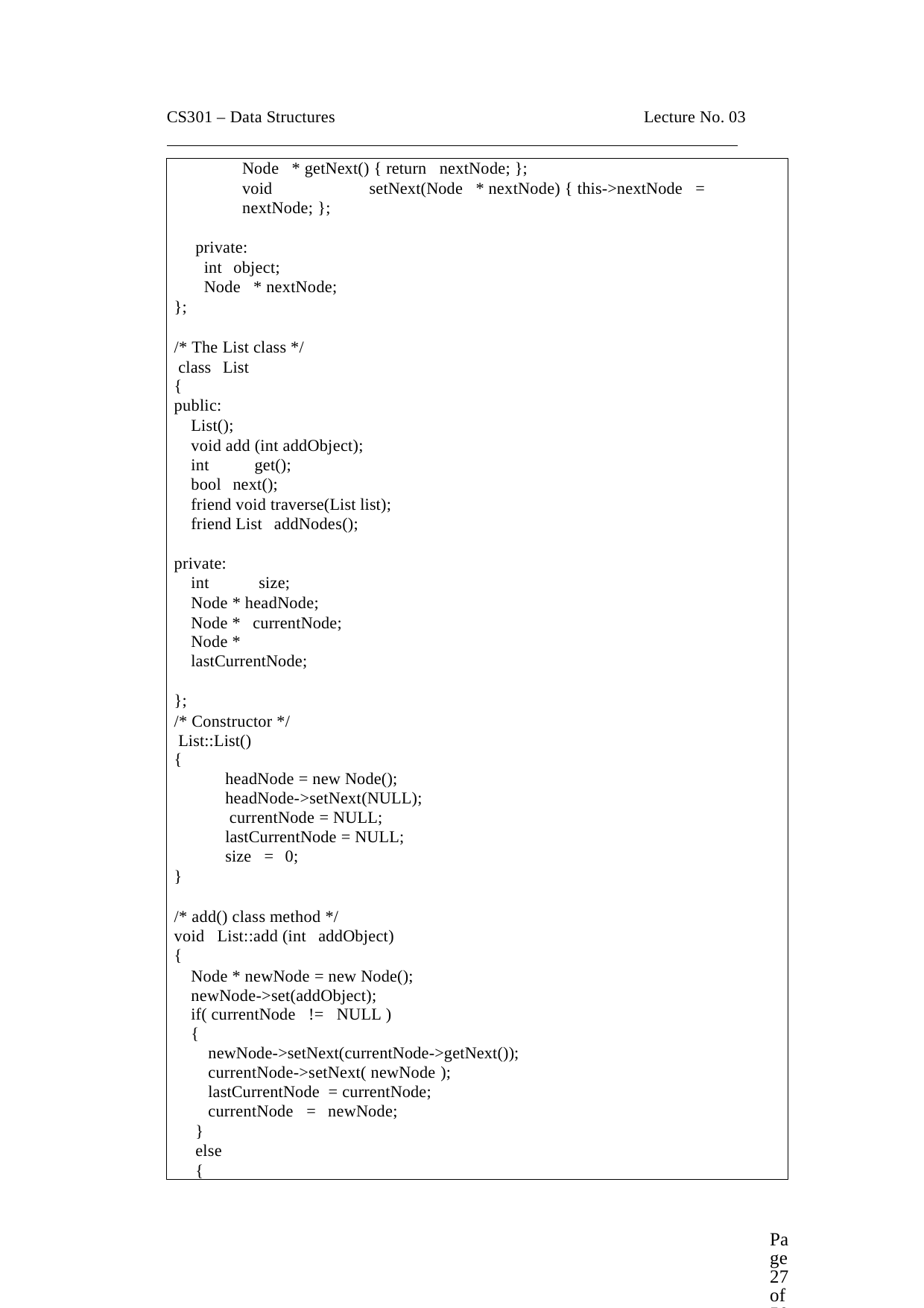

CS301 – Data Structures	Lecture No. 03

Node   * getNext() { return  nextNode; };
void	setNext(Node  * nextNode) { this->nextNode  =   nextNode; };

private:
int  object;
Node   * nextNode;
};

/* The List class */  class  List
{
public:
List();
void add (int addObject);  int	get();
bool  next();
friend void traverse(List list);  friend List  addNodes();

private:
int	size;
Node * headNode;  Node *  currentNode;
Node *  lastCurrentNode;

};
/* Constructor */  List::List()
{
headNode = new Node();  headNode->setNext(NULL);  currentNode = NULL;  lastCurrentNode = NULL;  size  =  0;
}

/* add() class method */
void   List::add (int  addObject)
{
Node * newNode = new Node();  newNode->set(addObject);
if( currentNode  !=   NULL )
{
newNode->setNext(currentNode->getNext());  currentNode->setNext( newNode );  lastCurrentNode = currentNode;  currentNode   =  newNode;
}
else
{
Page 27 of 505